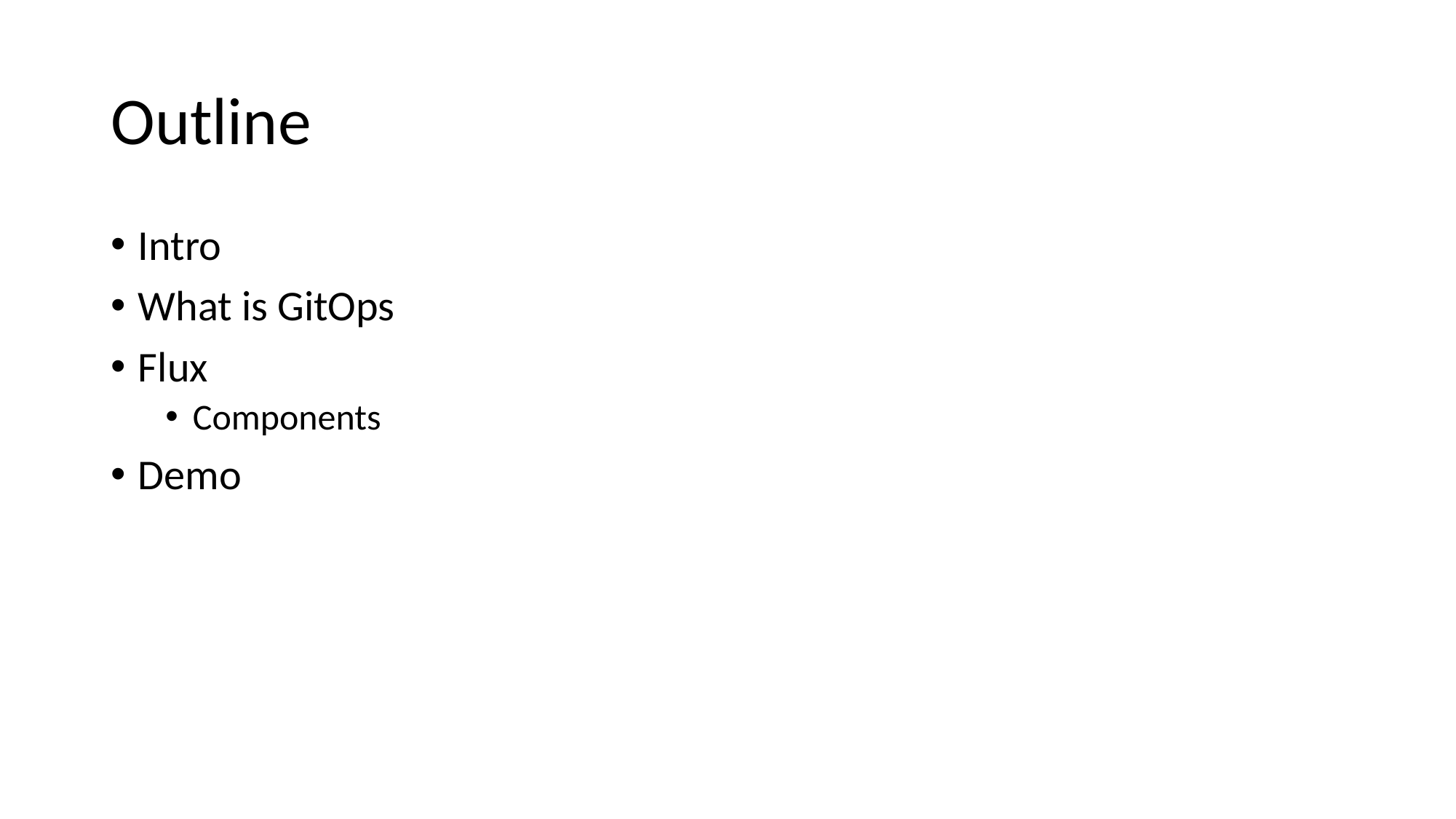

# Outline
Intro
What is GitOps
Flux
Components
Demo